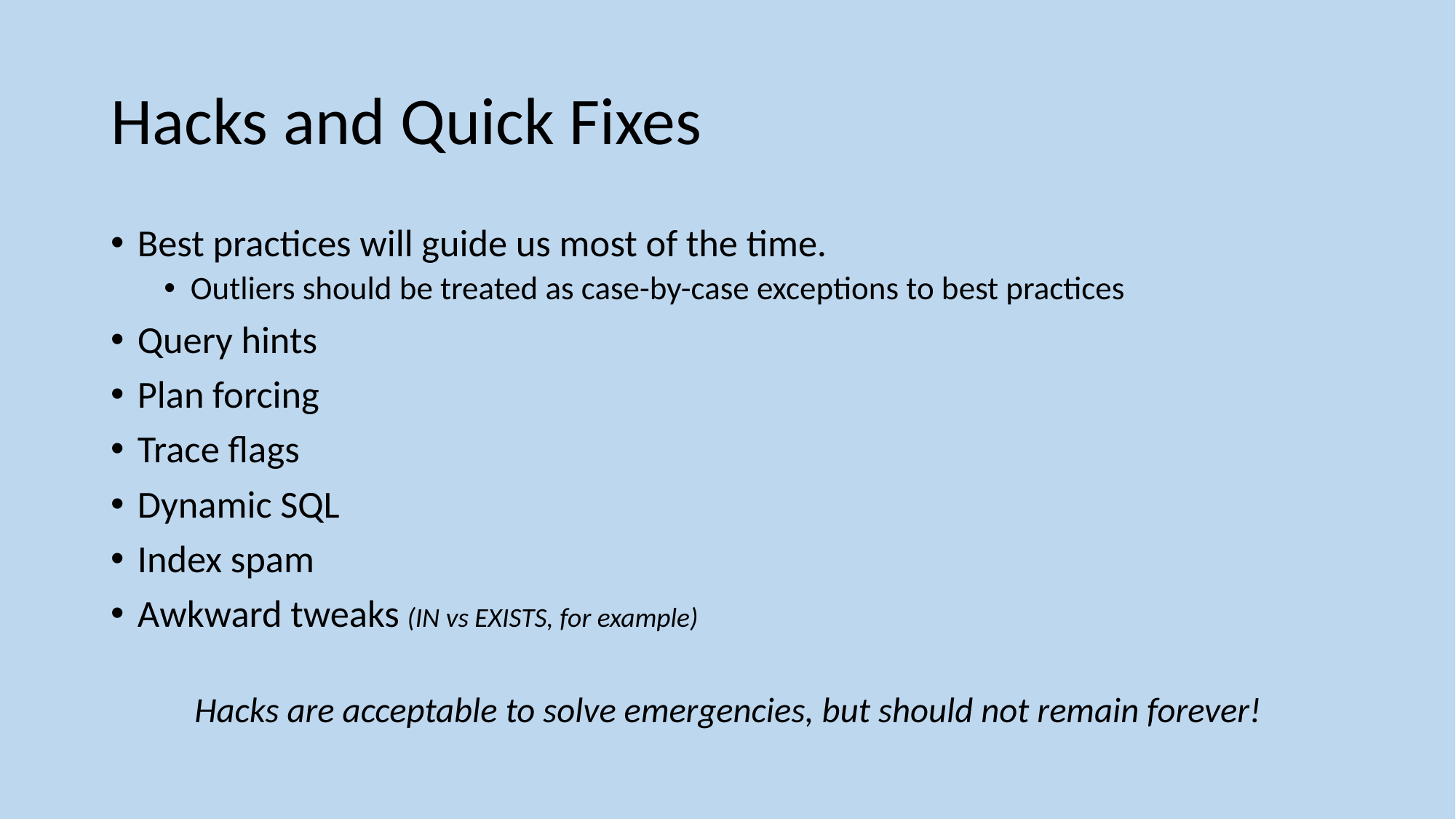

# Hacks and Quick Fixes
Best practices will guide us most of the time.
Outliers should be treated as case-by-case exceptions to best practices
Query hints
Plan forcing
Trace flags
Dynamic SQL
Index spam
Awkward tweaks (IN vs EXISTS, for example)

Hacks are acceptable to solve emergencies, but should not remain forever!